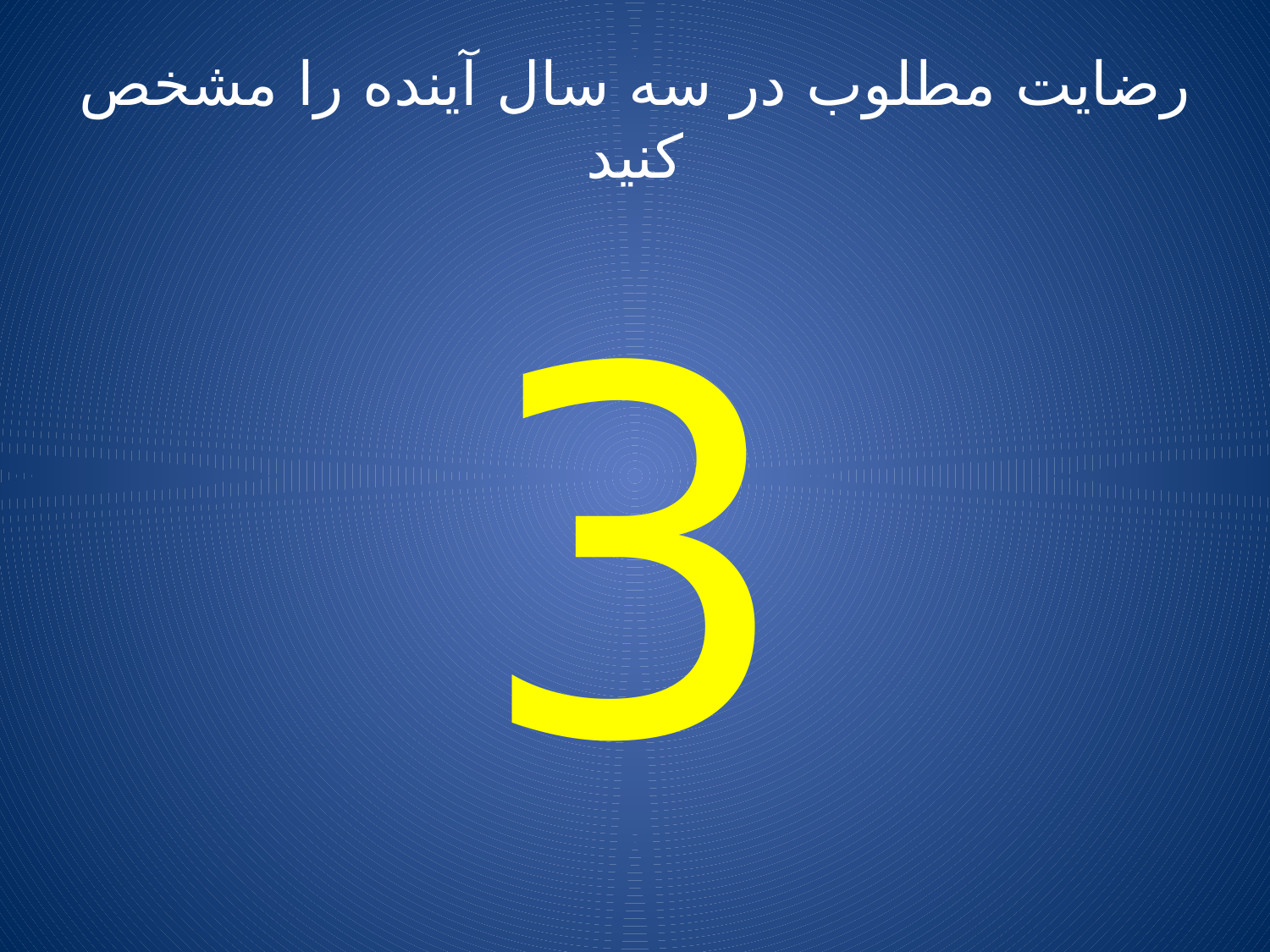

# رضایت مطلوب در سه سال آینده را مشخص کنید
3